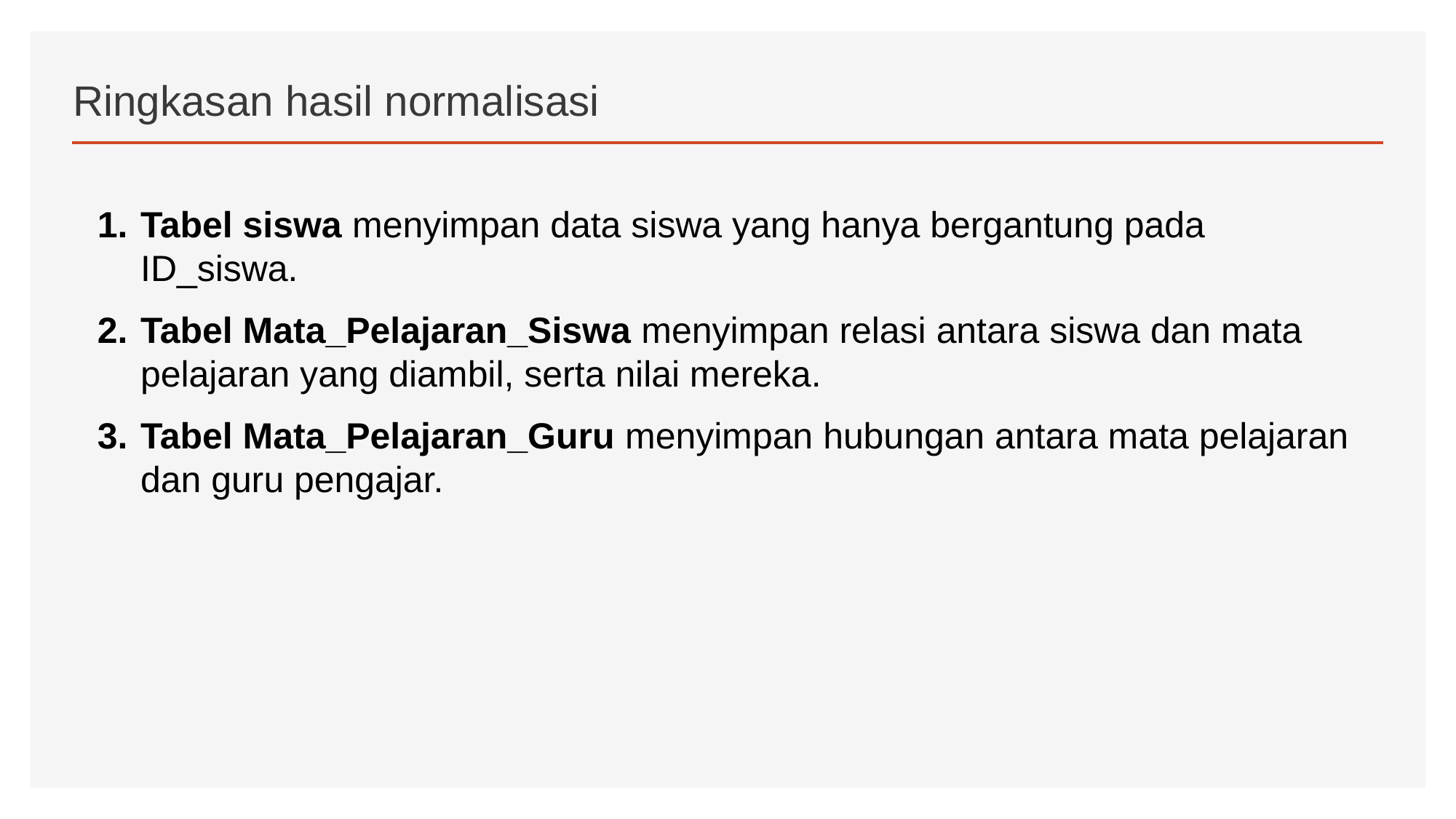

# Ringkasan hasil normalisasi
Tabel siswa menyimpan data siswa yang hanya bergantung pada ID_siswa.
Tabel Mata_Pelajaran_Siswa menyimpan relasi antara siswa dan mata pelajaran yang diambil, serta nilai mereka.
Tabel Mata_Pelajaran_Guru menyimpan hubungan antara mata pelajaran dan guru pengajar.